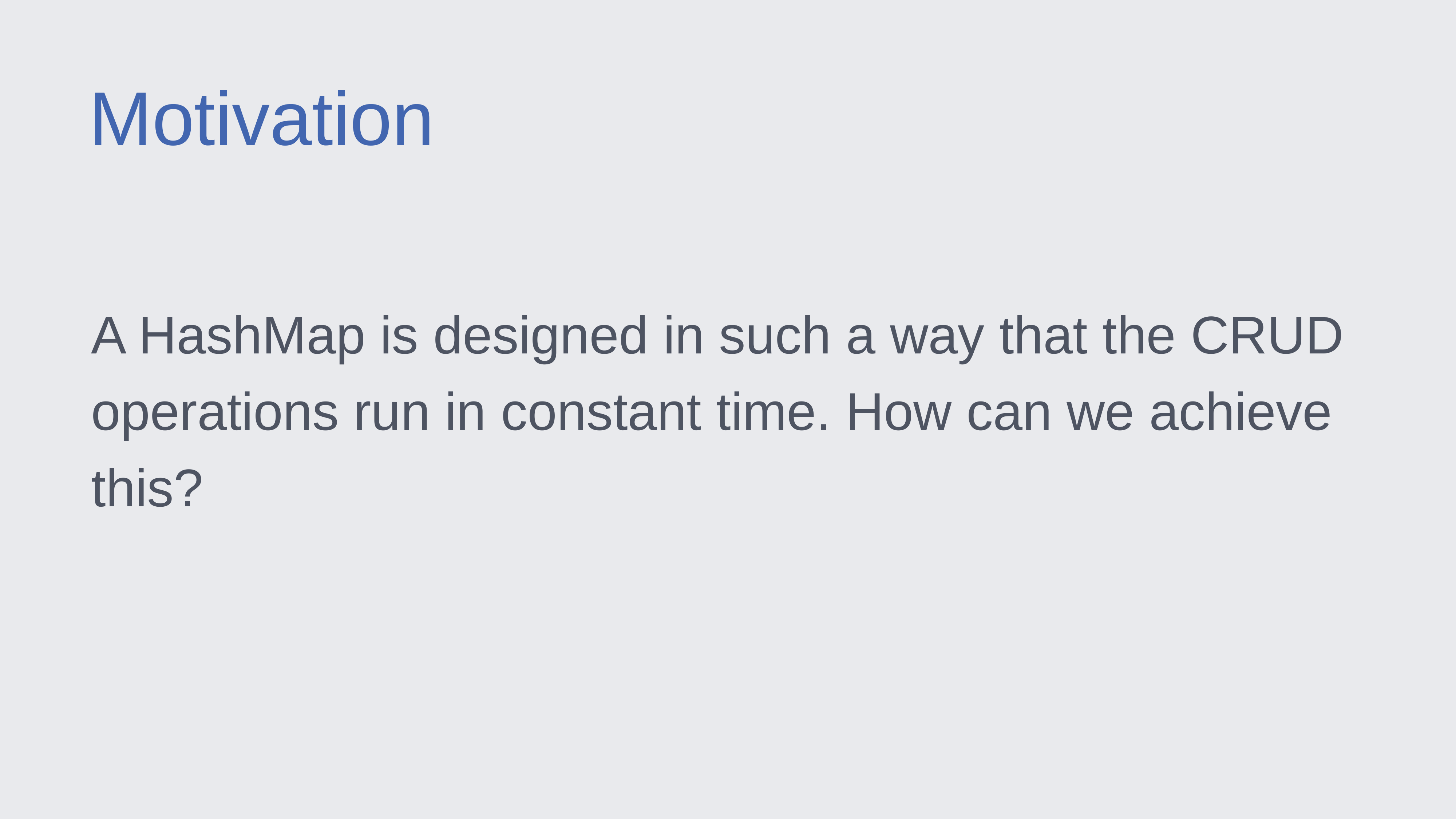

Motivation

A HashMap is designed in such a way that the CRUD operations run in constant time. How can we achieve this?